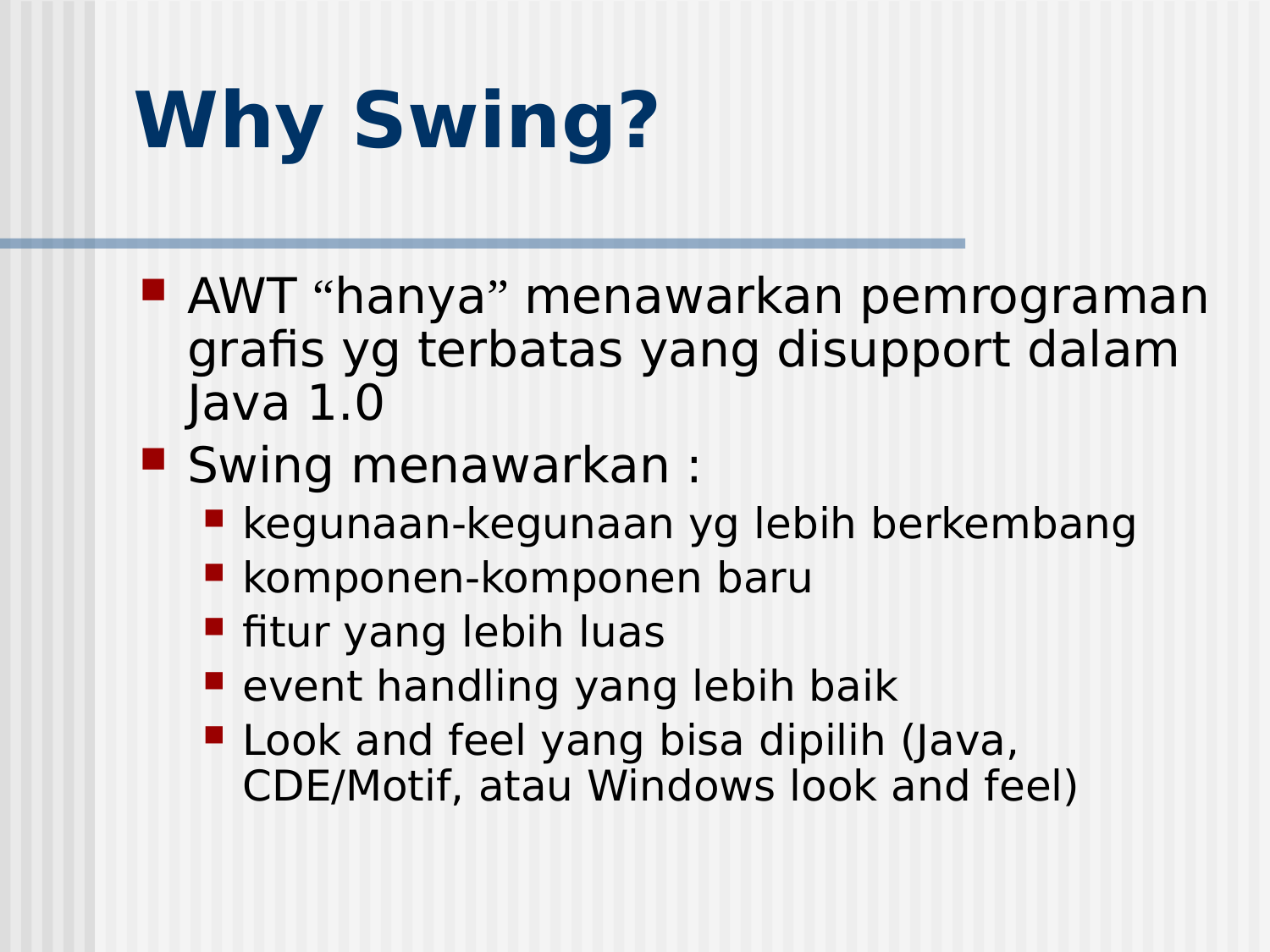

# Why Swing?
AWT “hanya” menawarkan pemrograman grafis yg terbatas yang disupport dalam Java 1.0
Swing menawarkan :
kegunaan-kegunaan yg lebih berkembang
komponen-komponen baru
fitur yang lebih luas
event handling yang lebih baik
Look and feel yang bisa dipilih (Java, CDE/Motif, atau Windows look and feel)